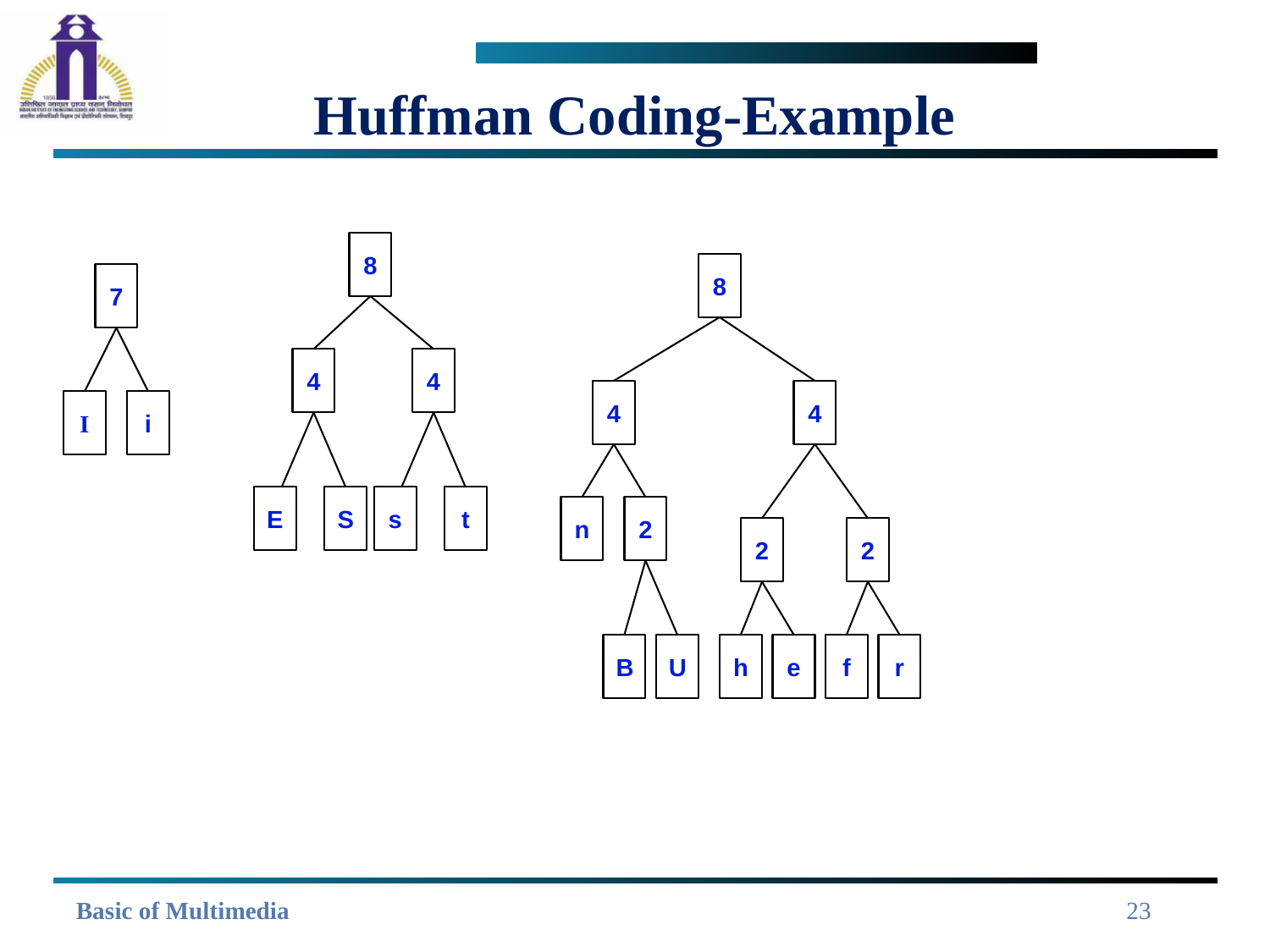

# Huffman Coding-Example
8
8
7
4
4
4
4
I
i
E
S
s
t
n
2
2
2
B
U
h
e
f
r
23